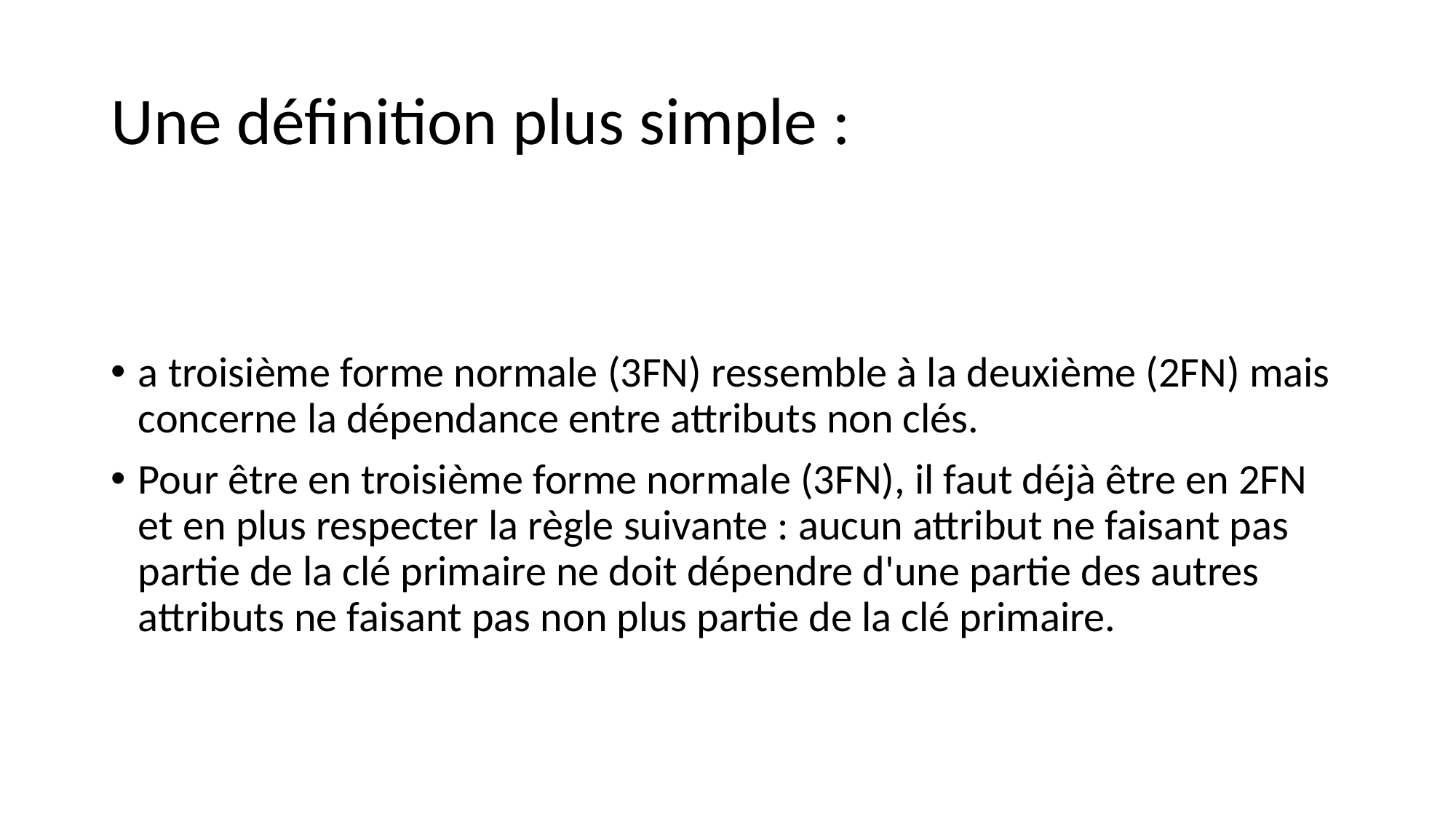

# Une définition plus simple :

a troisième forme normale (3FN) ressemble à la deuxième (2FN) mais concerne la dépendance entre attributs non clés.
Pour être en troisième forme normale (3FN), il faut déjà être en 2FN et en plus respecter la règle suivante : aucun attribut ne faisant pas partie de la clé primaire ne doit dépendre d'une partie des autres attributs ne faisant pas non plus partie de la clé primaire.